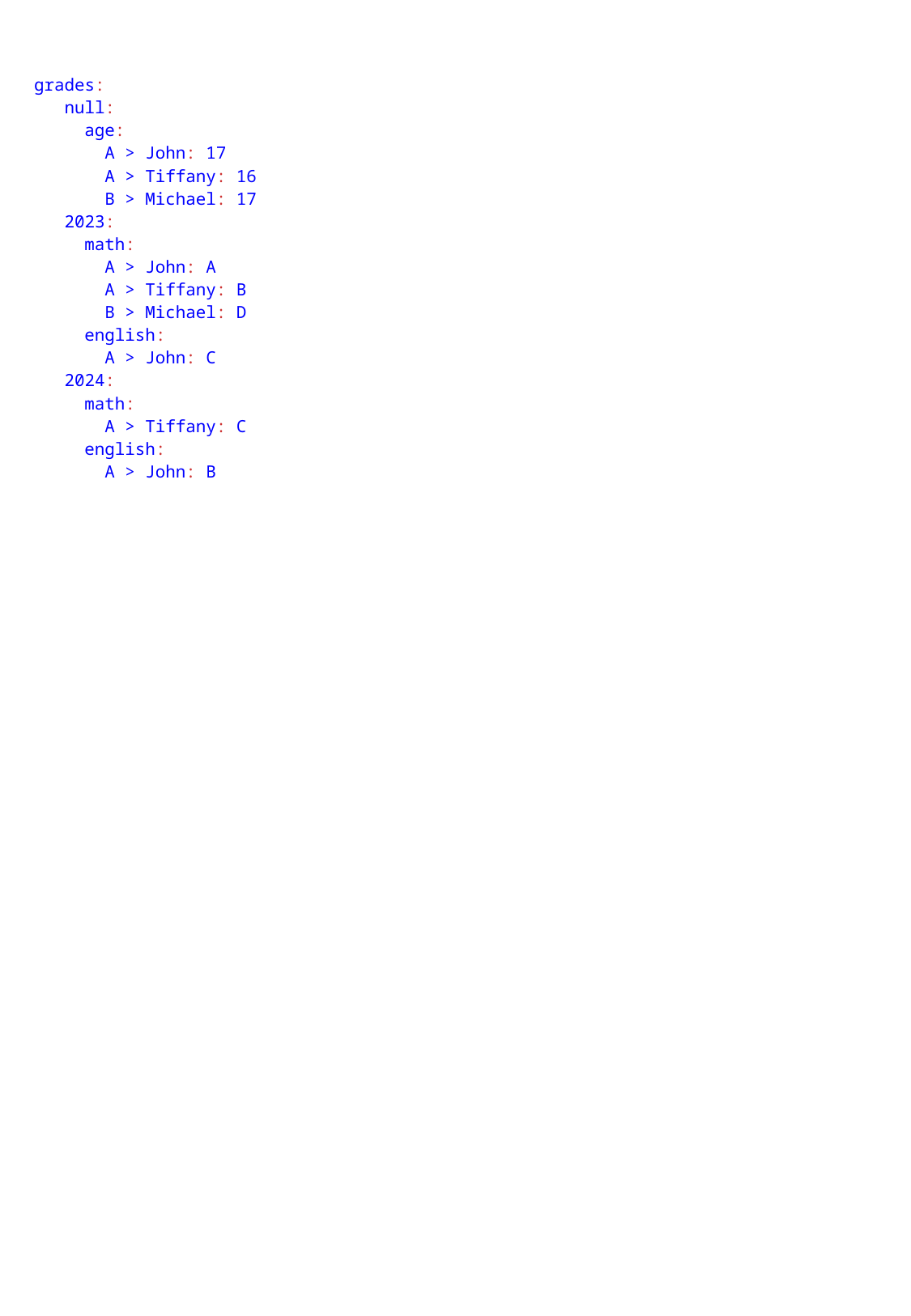

grades:
    null:
      age:
        A > John: 17
        A > Tiffany: 16
        B > Michael: 17
    2023:
      math:
        A > John: A
        A > Tiffany: B
        B > Michael: D
      english:
        A > John: C
    2024:
      math:
        A > Tiffany: C
      english:
        A > John: B